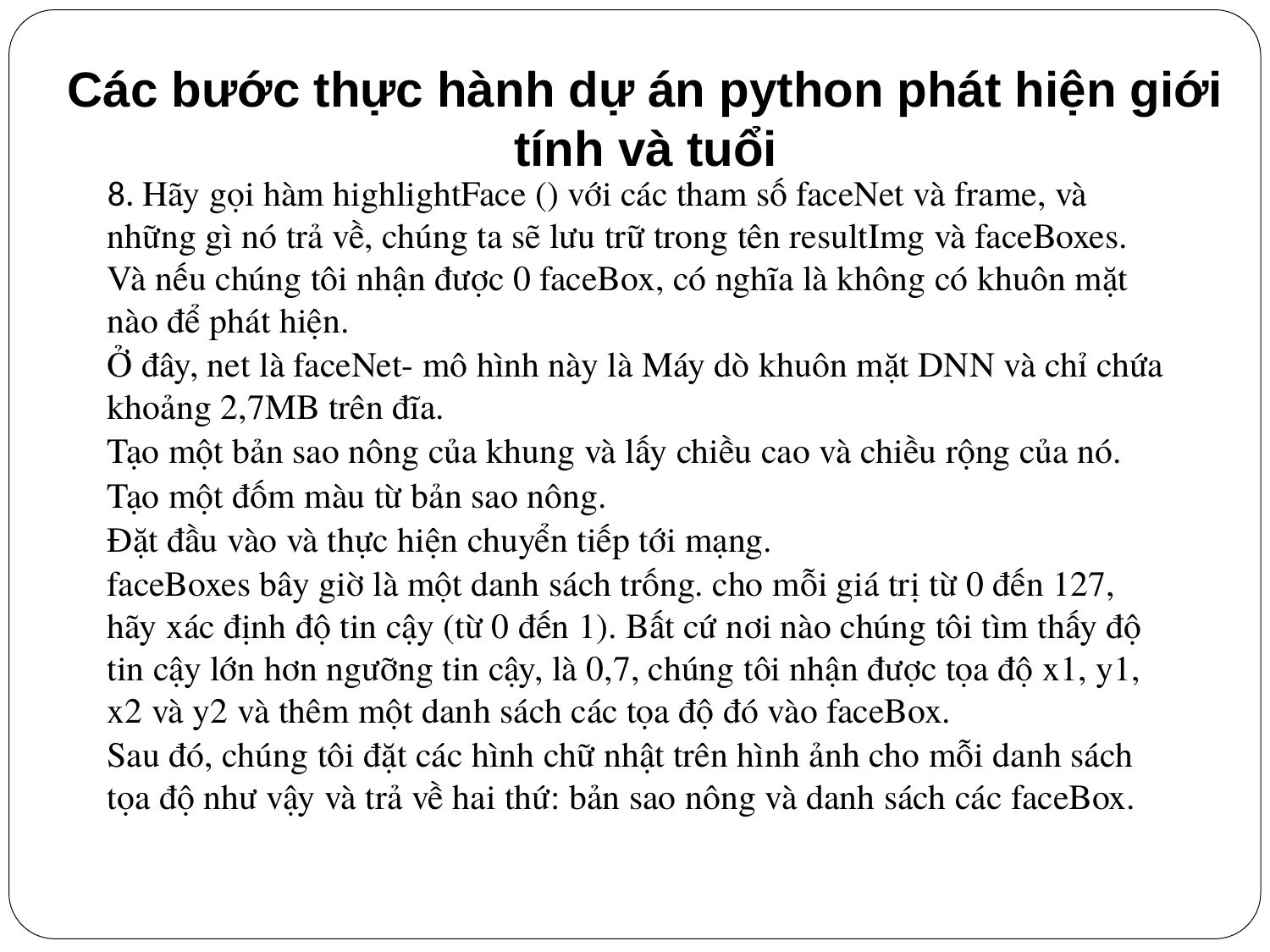

# Các bước thực hành dự án python phát hiện giới tính và tuổi
8. Hãy gọi hàm highlightFace () với các tham số faceNet và frame, và những gì nó trả về, chúng ta sẽ lưu trữ trong tên resultImg và faceBoxes. Và nếu chúng tôi nhận được 0 faceBox, có nghĩa là không có khuôn mặt nào để phát hiện.
Ở đây, net là faceNet- mô hình này là Máy dò khuôn mặt DNN và chỉ chứa khoảng 2,7MB trên đĩa.
Tạo một bản sao nông của khung và lấy chiều cao và chiều rộng của nó.
Tạo một đốm màu từ bản sao nông.
Đặt đầu vào và thực hiện chuyển tiếp tới mạng.
faceBoxes bây giờ là một danh sách trống. cho mỗi giá trị từ 0 đến 127, hãy xác định độ tin cậy (từ 0 đến 1). Bất cứ nơi nào chúng tôi tìm thấy độ tin cậy lớn hơn ngưỡng tin cậy, là 0,7, chúng tôi nhận được tọa độ x1, y1, x2 và y2 và thêm một danh sách các tọa độ đó vào faceBox.
Sau đó, chúng tôi đặt các hình chữ nhật trên hình ảnh cho mỗi danh sách tọa độ như vậy và trả về hai thứ: bản sao nông và danh sách các faceBox.